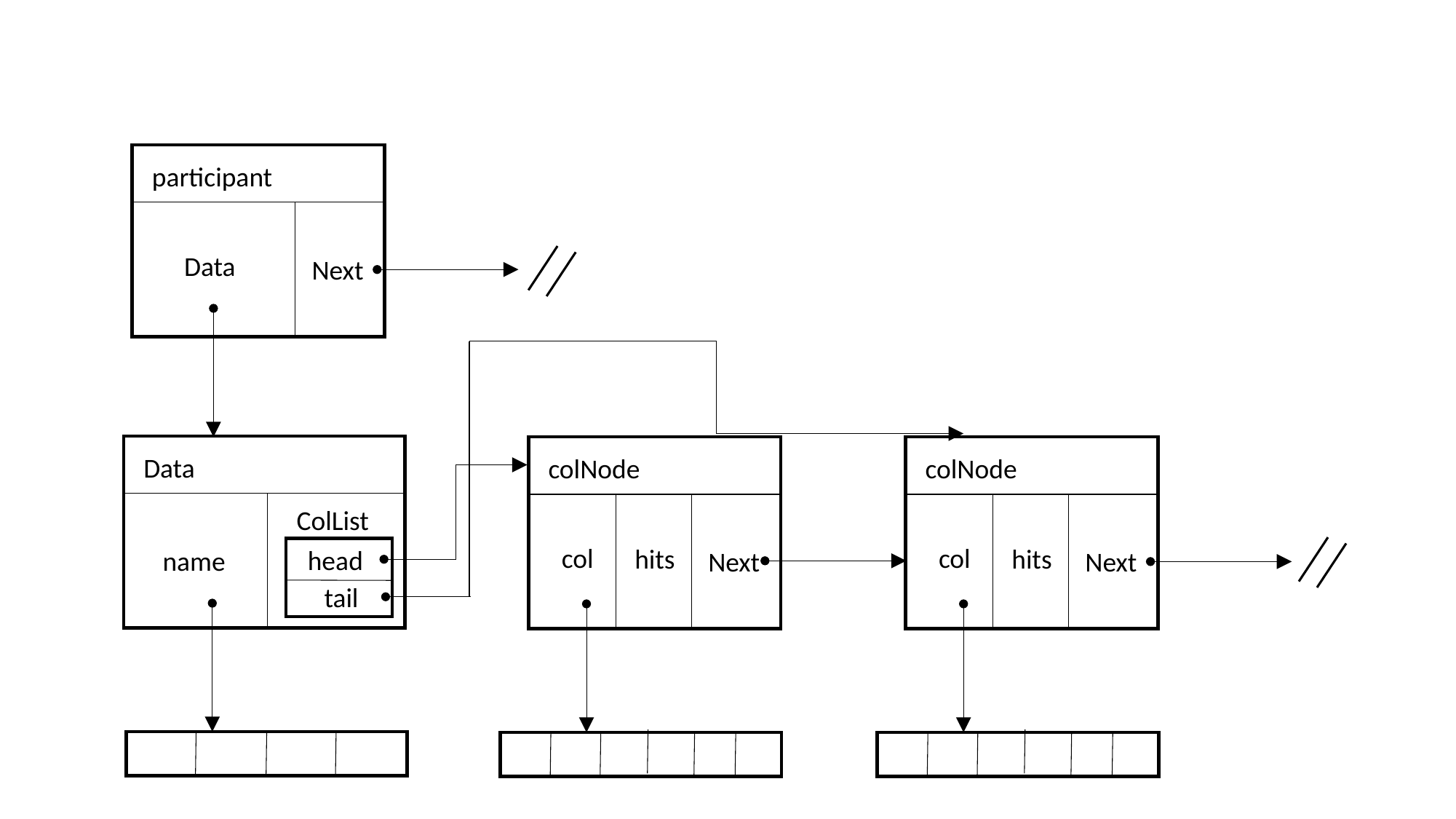

participant
Data
Next

Data
ColList
name

colNode
col
Next
hits

colNode
col
Next
hits

head

tail